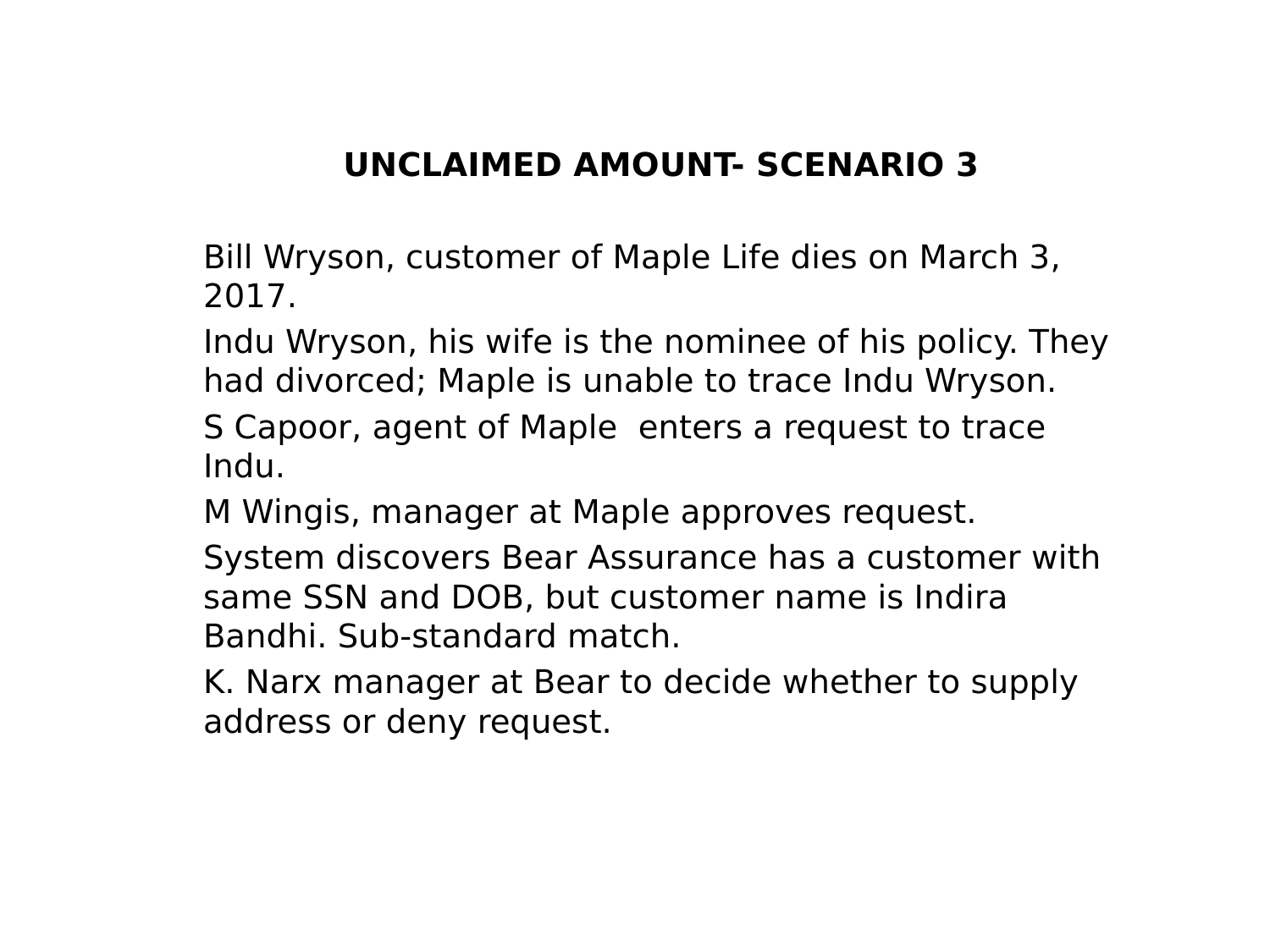

UNCLAIMED AMOUNT- SCENARIO 3

Bill Wryson, customer of Maple Life dies on March 3, 2017.
Indu Wryson, his wife is the nominee of his policy. They had divorced; Maple is unable to trace Indu Wryson.
S Capoor, agent of Maple  enters a request to trace Indu.
M Wingis, manager at Maple approves request.
System discovers Bear Assurance has a customer with same SSN and DOB, but customer name is Indira Bandhi. Sub-standard match.
K. Narx manager at Bear to decide whether to supply address or deny request.